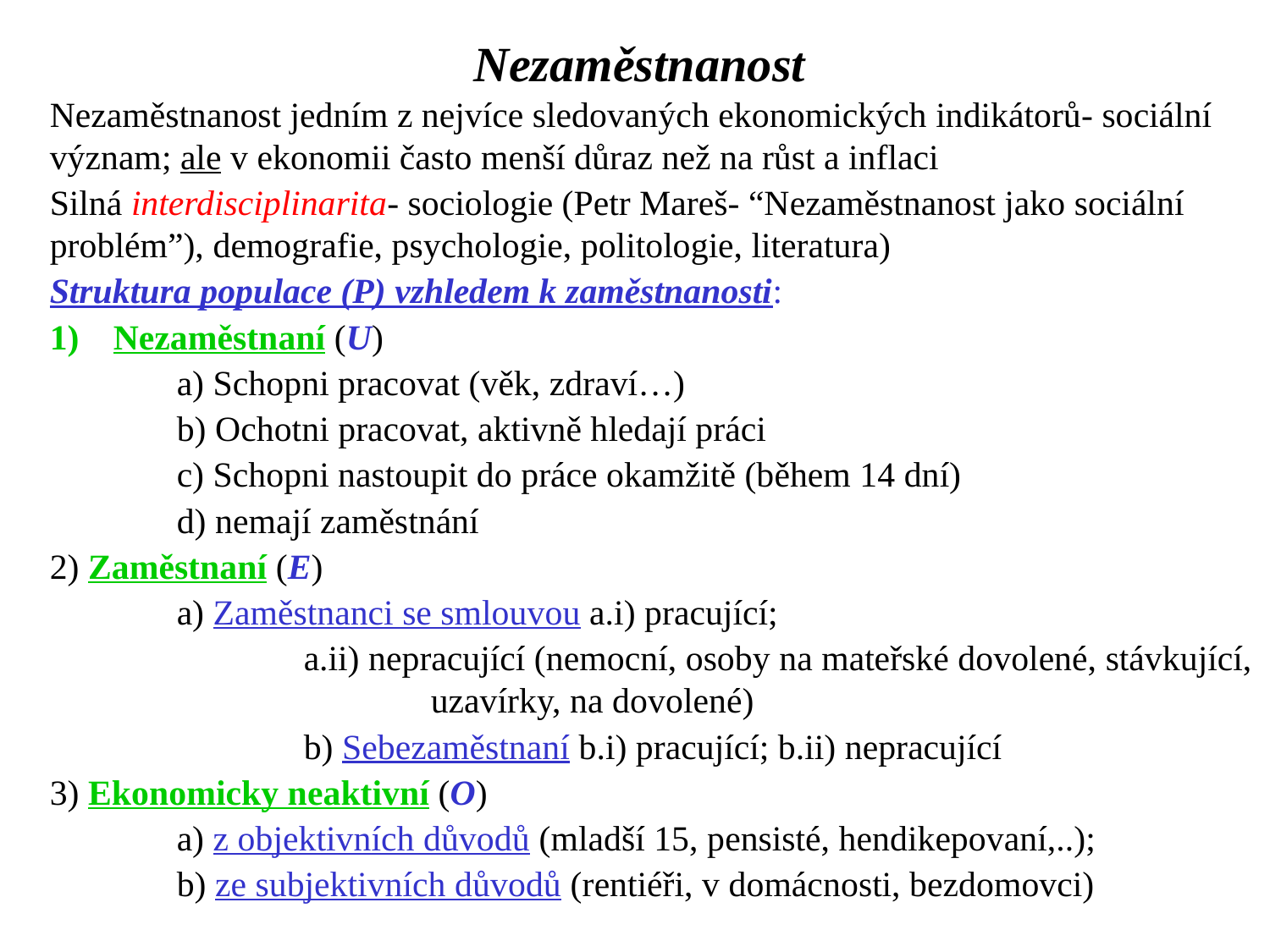

Nezaměstnanost
Nezaměstnanost jedním z nejvíce sledovaných ekonomických indikátorů- sociální význam; ale v ekonomii často menší důraz než na růst a inflaci
Silná interdisciplinarita- sociologie (Petr Mareš- “Nezaměstnanost jako sociální problém”), demografie, psychologie, politologie, literatura)
Struktura populace (P) vzhledem k zaměstnanosti:
Nezaměstnaní (U)
	a) Schopni pracovat (věk, zdraví…)
	b) Ochotni pracovat, aktivně hledají práci
	c) Schopni nastoupit do práce okamžitě (během 14 dní)
	d) nemají zaměstnání
2) Zaměstnaní (E)
	a) Zaměstnanci se smlouvou a.i) pracující;
		a.ii) nepracující (nemocní, osoby na mateřské dovolené, stávkující, 			uzavírky, na dovolené)
		b) Sebezaměstnaní b.i) pracující; b.ii) nepracující
3) Ekonomicky neaktivní (O)
	a) z objektivních důvodů (mladší 15, pensisté, hendikepovaní,..);
	b) ze subjektivních důvodů (rentiéři, v domácnosti, bezdomovci)